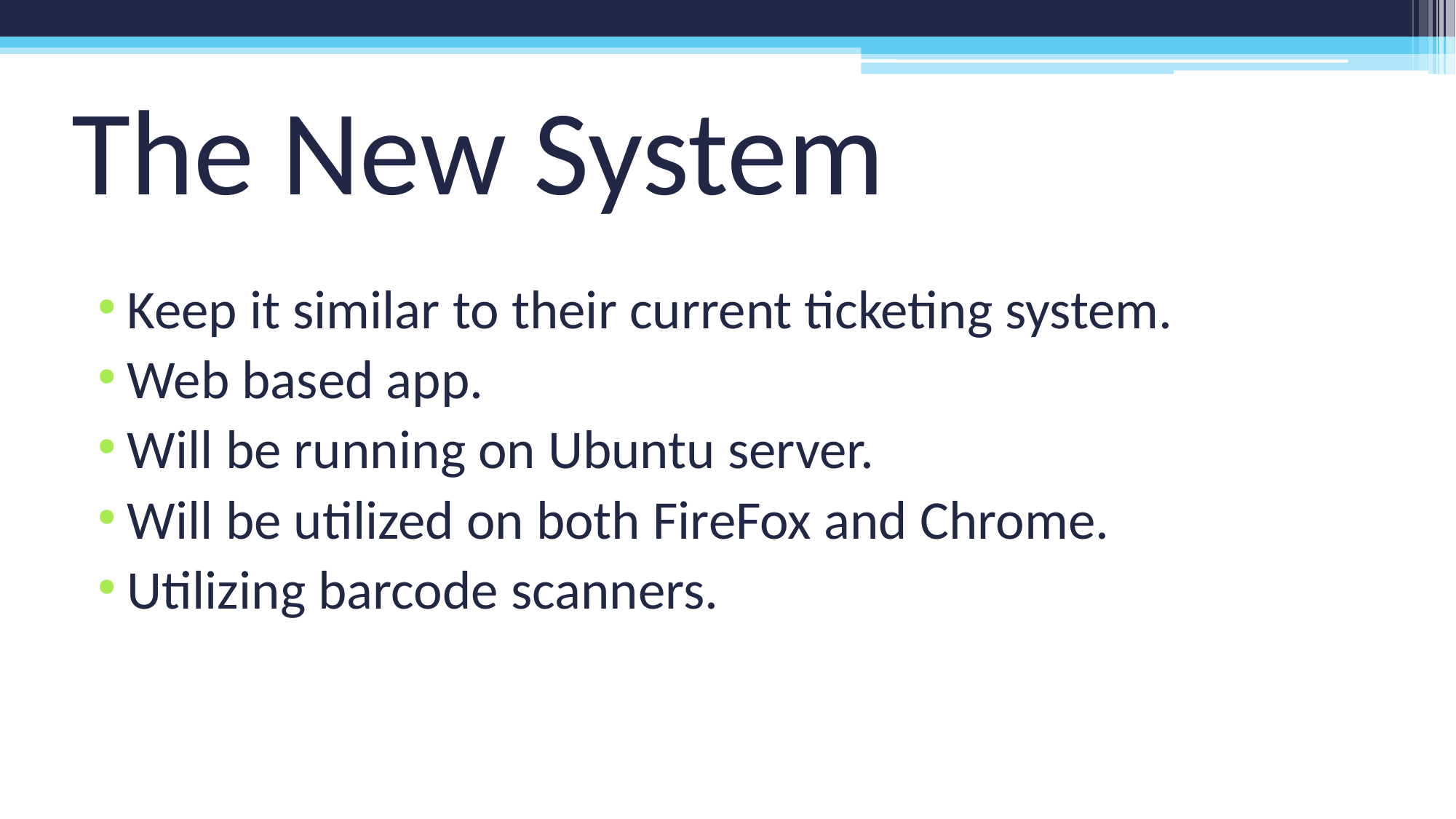

# The New System
Keep it similar to their current ticketing system.
Web based app.
Will be running on Ubuntu server.
Will be utilized on both FireFox and Chrome.
Utilizing barcode scanners.